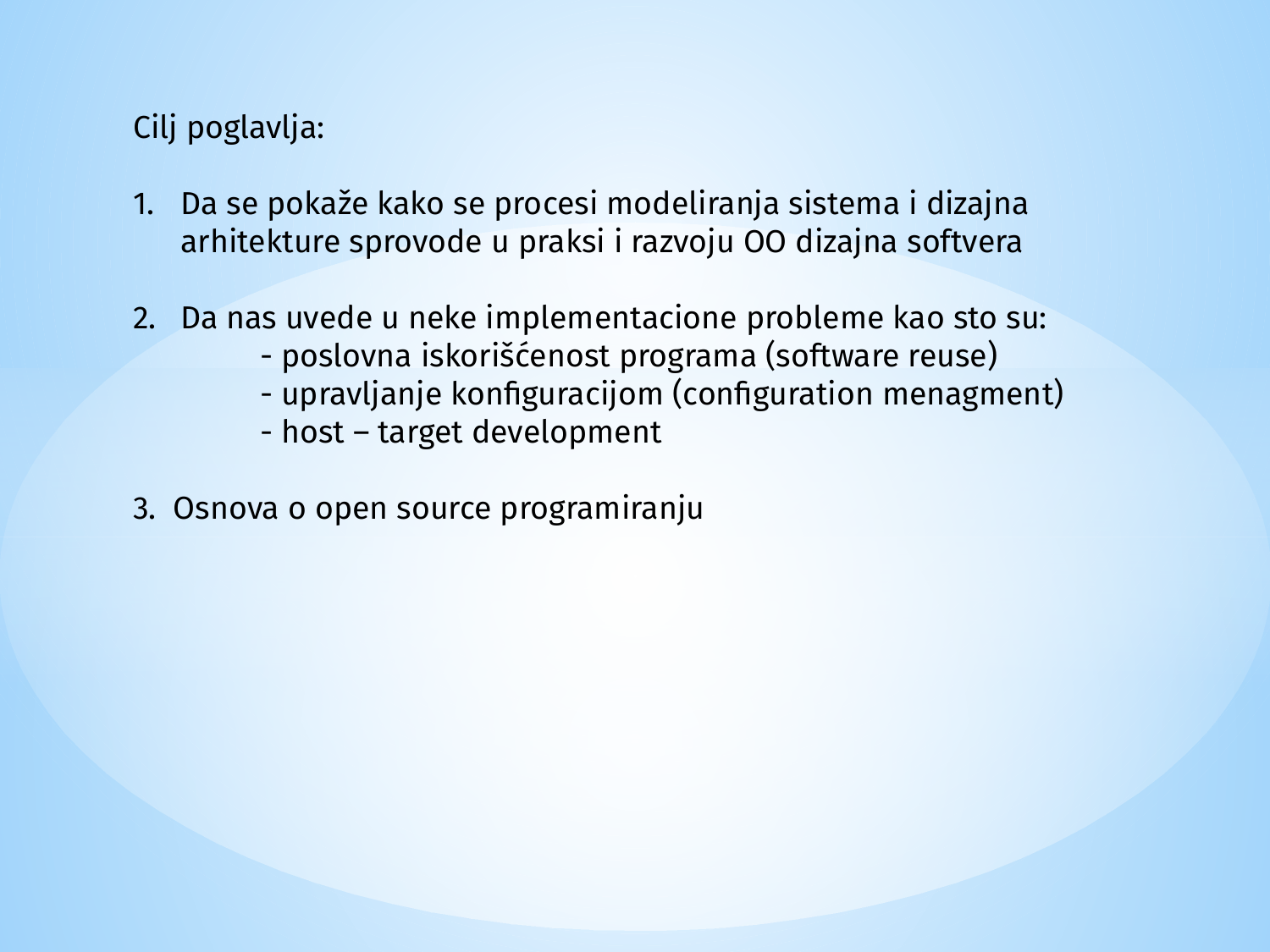

Cilj poglavlja:

Da se pokaže kako se procesi modeliranja sistema i dizajna arhitekture sprovode u praksi i razvoju OO dizajna softvera

Da nas uvede u neke implementacione probleme kao sto su:
 	- poslovna iskorišćenost programa (software reuse)
	- upravljanje konfiguracijom (configuration menagment)
	- host – target development

3.  Osnova o open source programiranju